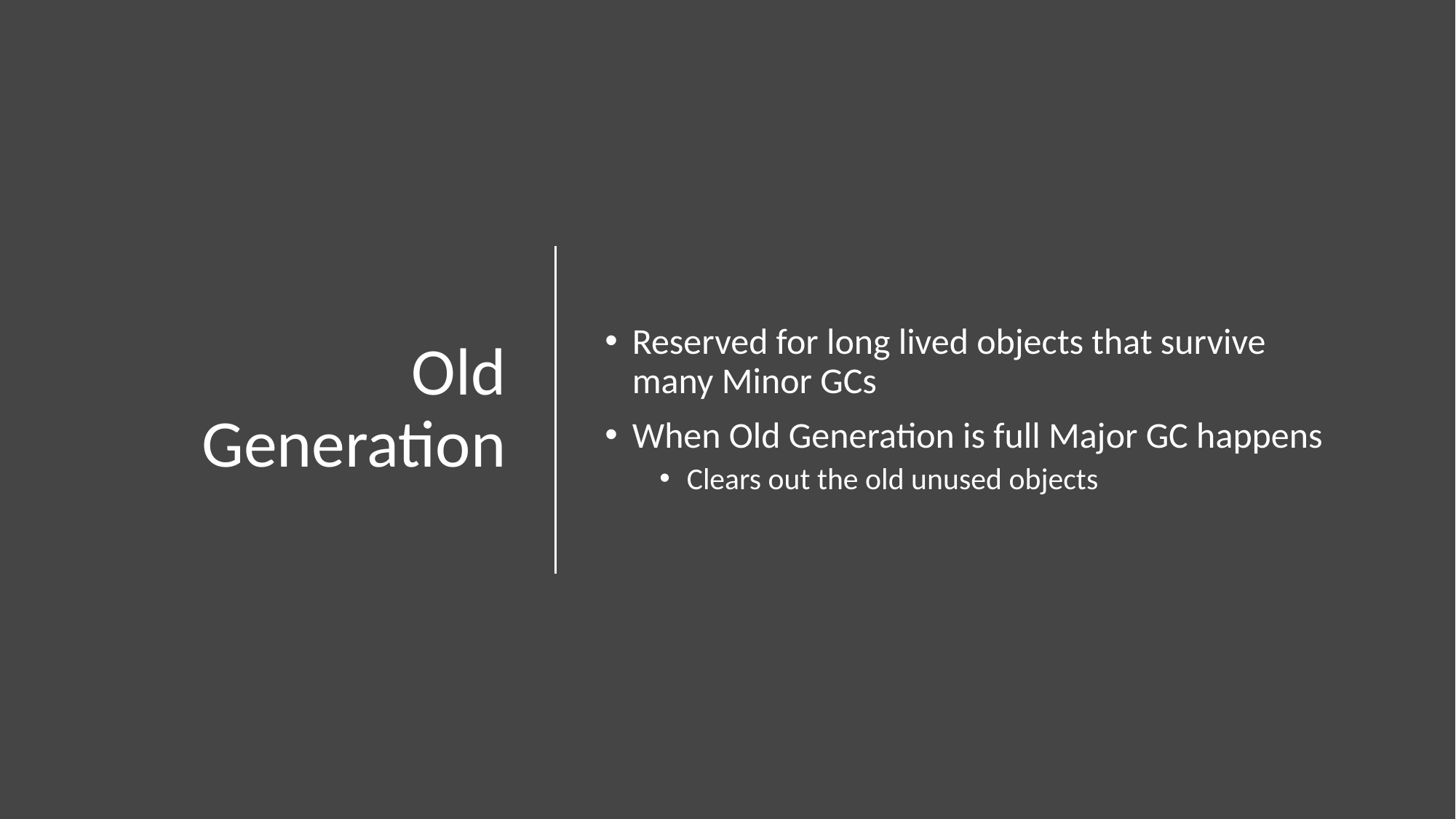

# Old Generation
Reserved for long lived objects that survive many Minor GCs
When Old Generation is full Major GC happens
Clears out the old unused objects